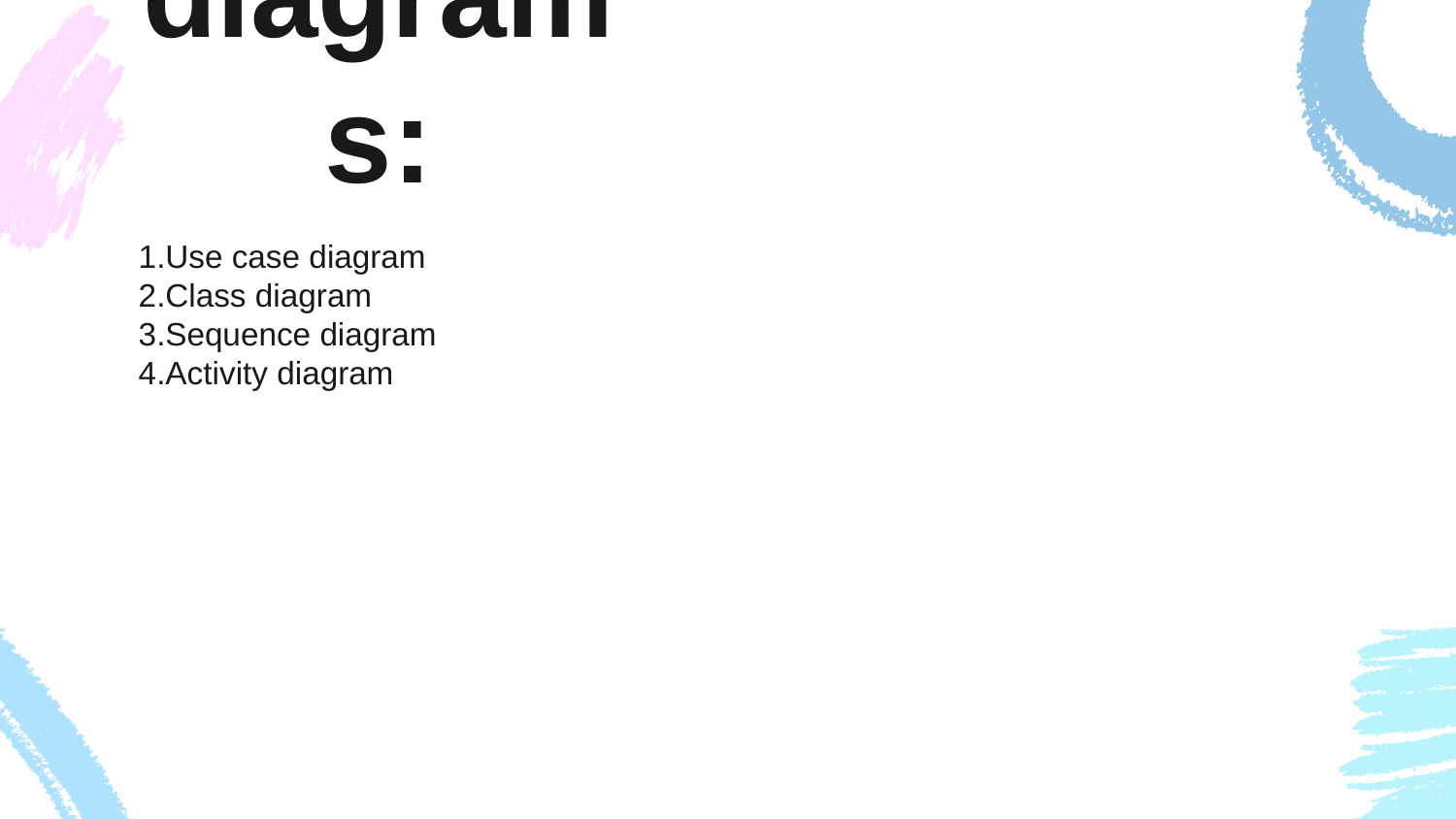

# Uml diagrams:
1.Use case diagram
2.Class diagram
3.Sequence diagram
4.Activity diagram